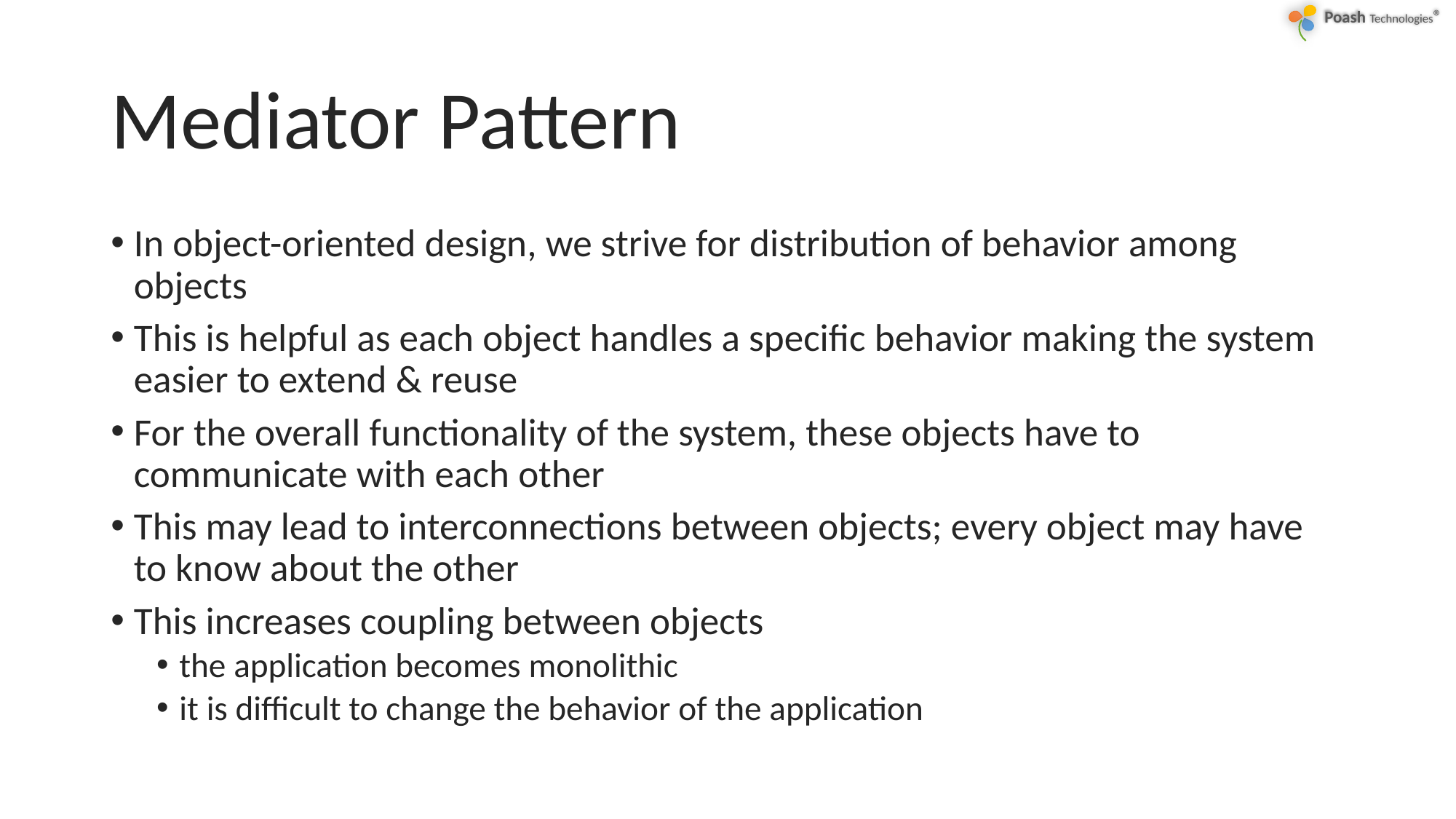

# Mediator Pattern
In object-oriented design, we strive for distribution of behavior among objects
This is helpful as each object handles a specific behavior making the system easier to extend & reuse
For the overall functionality of the system, these objects have to communicate with each other
This may lead to interconnections between objects; every object may have to know about the other
This increases coupling between objects
the application becomes monolithic
it is difficult to change the behavior of the application